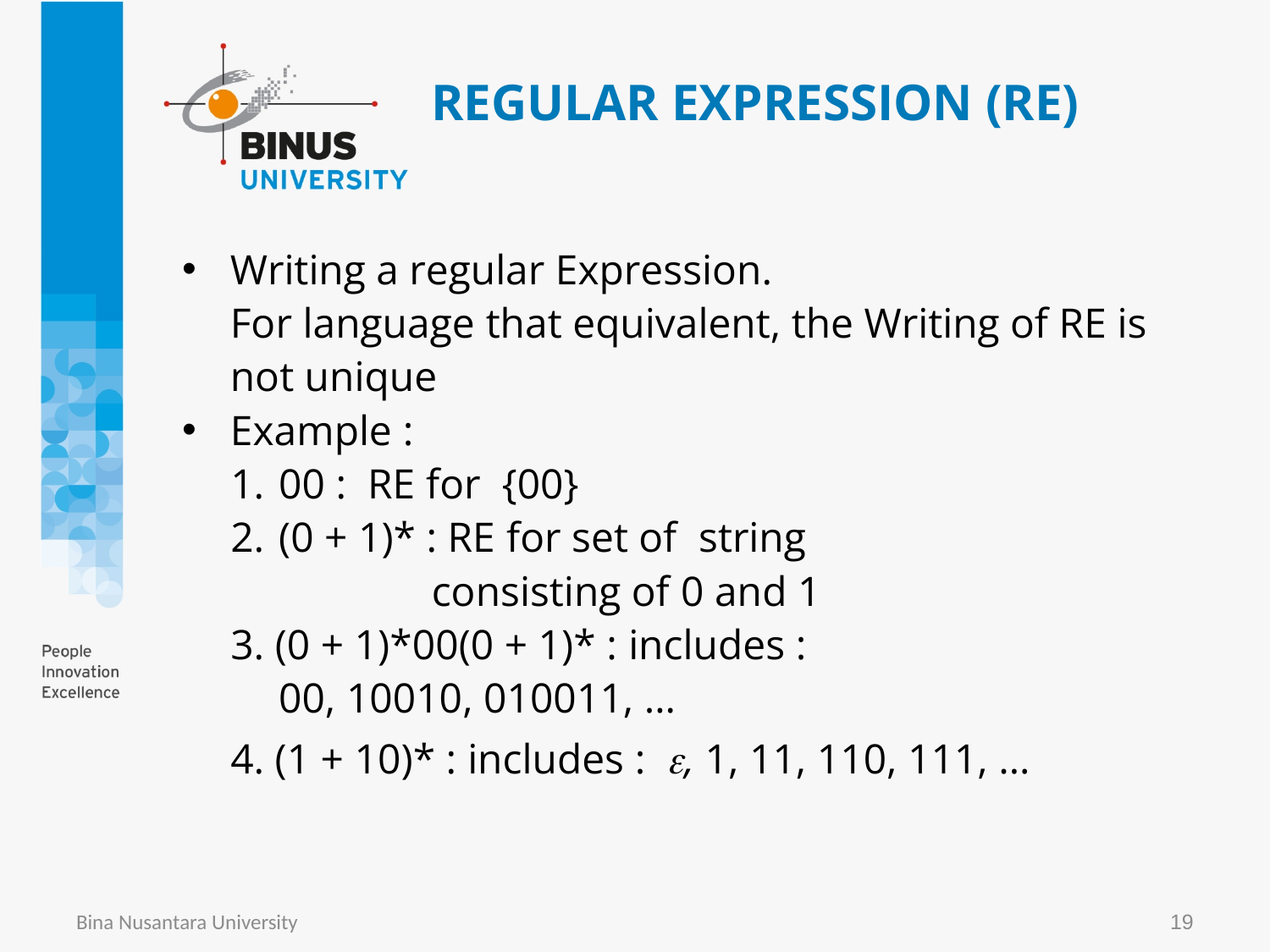

# REGULAR EXPRESSION (RE)
Writing a regular Expression.
	For language that equivalent, the Writing of RE is not unique
Example :
00 :  RE for  {00}
(0 + 1)* : RE for set of  string
                   consisting of 0 and 1
3. (0 + 1)*00(0 + 1)* : includes :
		00, 10010, 010011, …
4. (1 + 10)* : includes :  ε, 1, 11, 110, 111, …

Bina Nusantara University
19